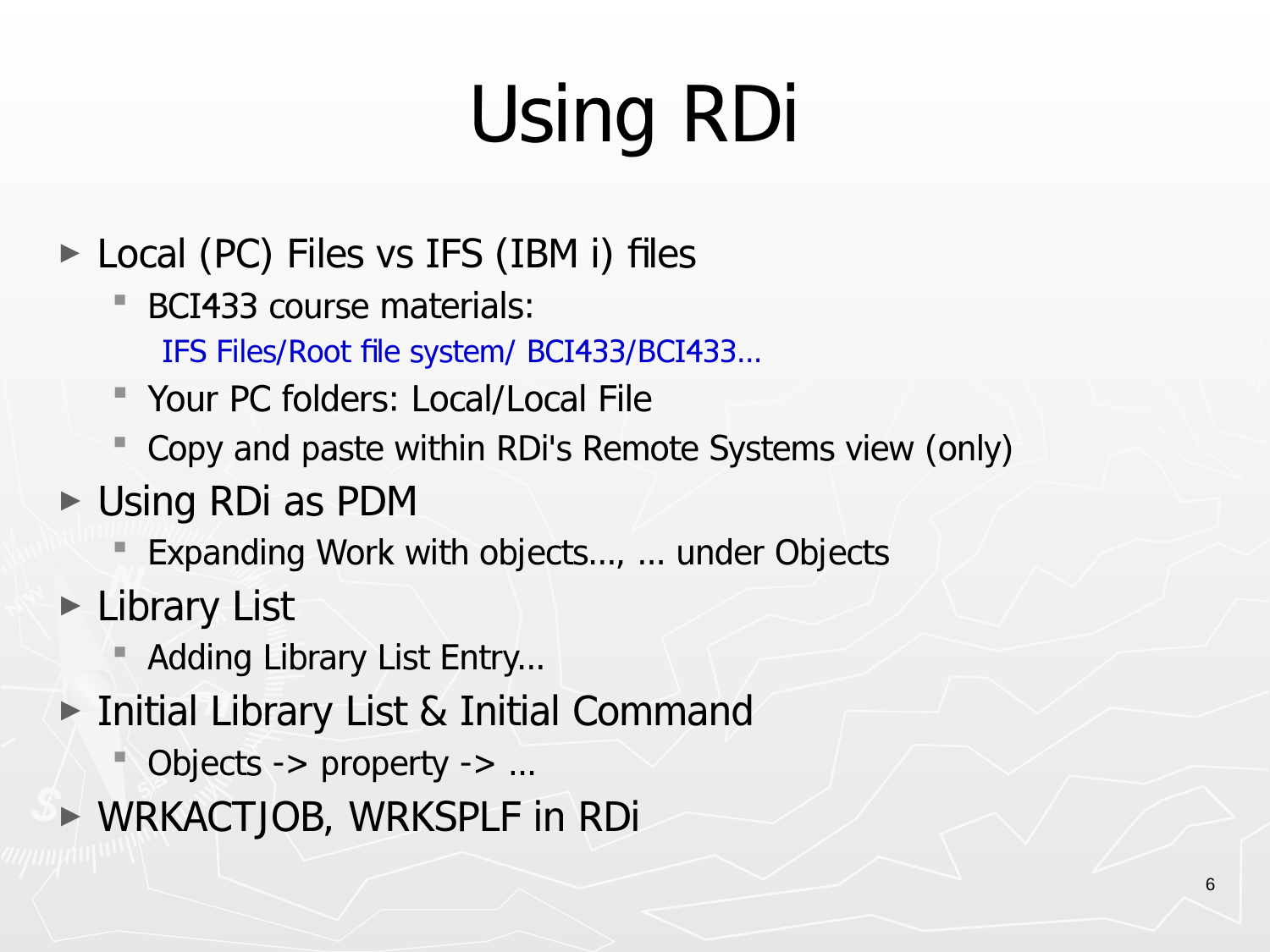

# Using RDi
Local (PC) Files vs IFS (IBM i) files
BCI433 course materials:
IFS Files/Root file system/ BCI433/BCI433…
Your PC folders: Local/Local File
Copy and paste within RDi's Remote Systems view (only)
Using RDi as PDM
Expanding Work with objects…, … under Objects
Library List
Adding Library List Entry…
Initial Library List & Initial Command
Objects -> property -> …
WRKACTJOB, WRKSPLF in RDi
6